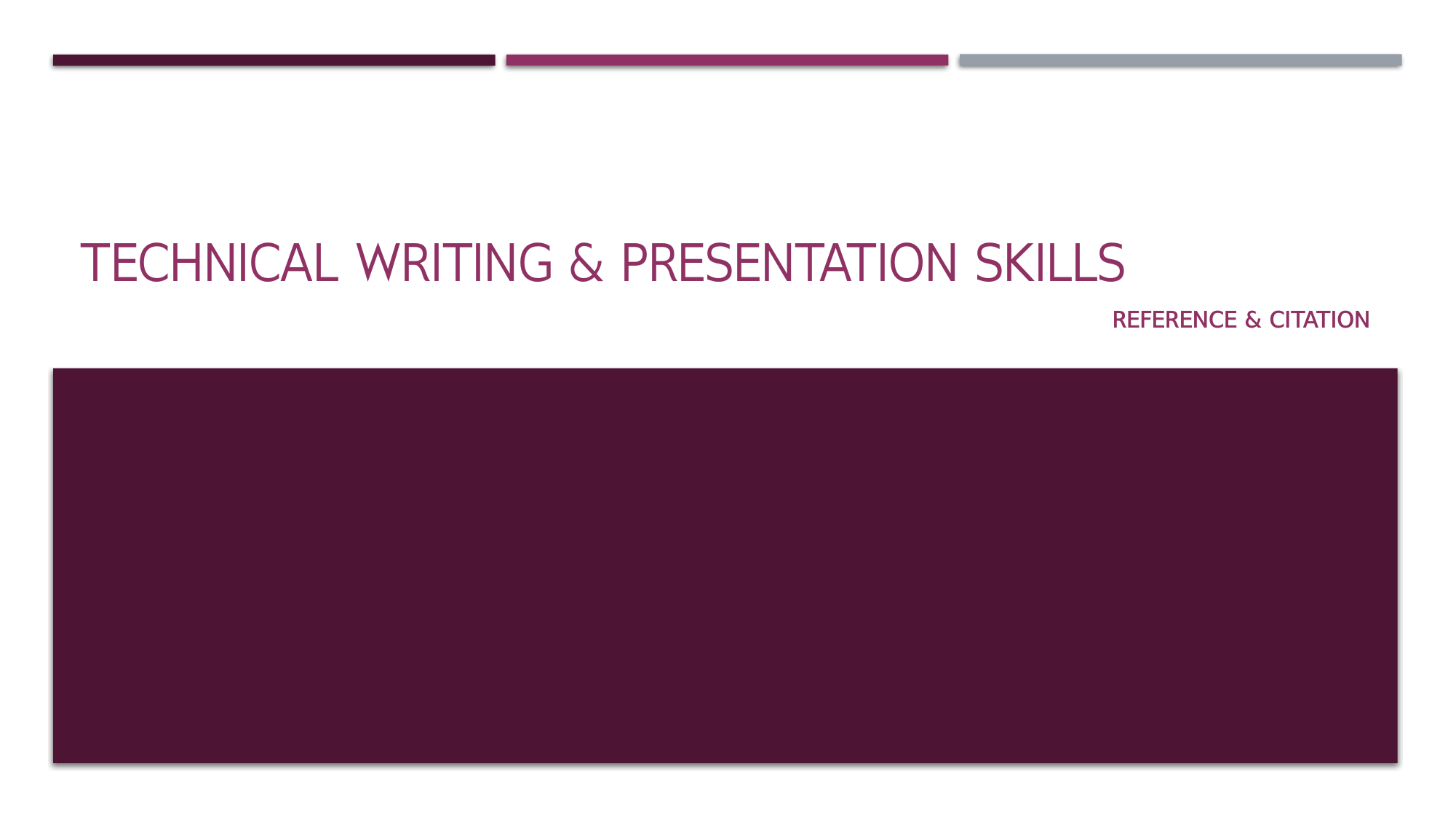

# Technical Writing & Presentation Skills
Reference & Citation